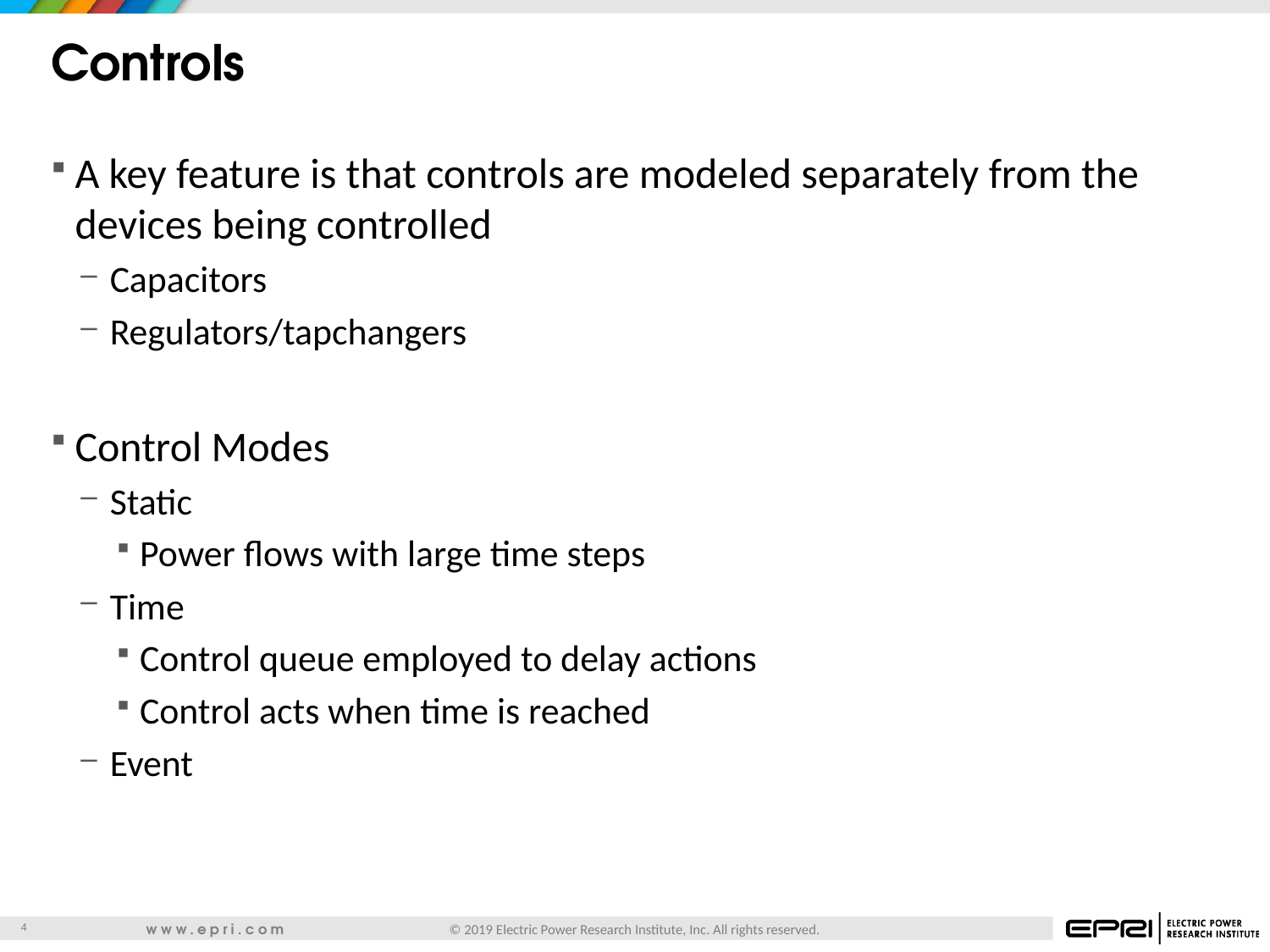

# Controls
A key feature is that controls are modeled separately from the devices being controlled
Capacitors
Regulators/tapchangers

Control Modes
Static
Power flows with large time steps
Time
Control queue employed to delay actions
Control acts when time is reached
Event